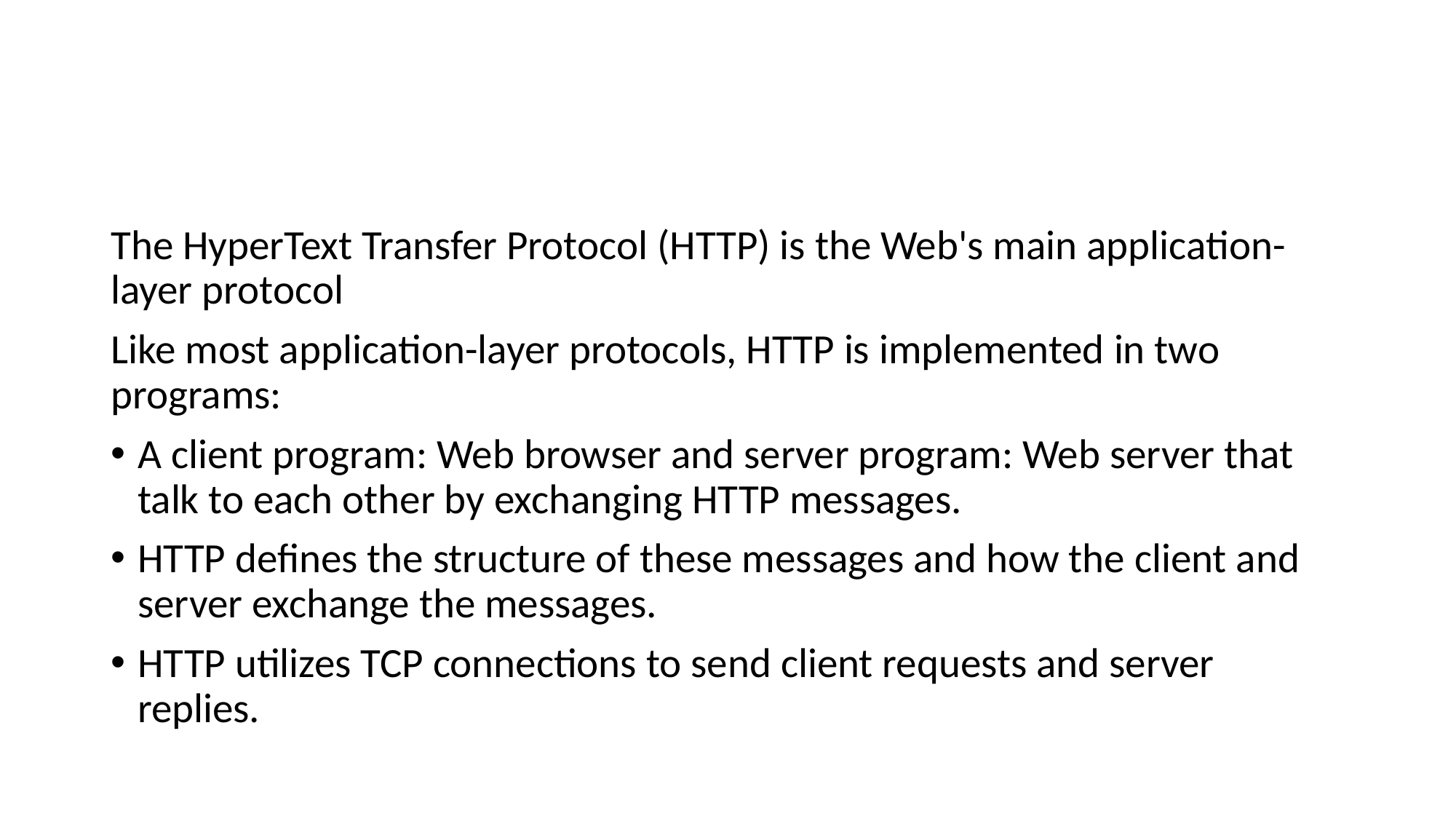

#
The HyperText Transfer Protocol (HTTP) is the Web's main application-layer protocol
Like most application-layer protocols, HTTP is implemented in two programs:
A client program: Web browser and server program: Web server that talk to each other by exchanging HTTP messages.
HTTP defines the structure of these messages and how the client and server exchange the messages.
HTTP utilizes TCP connections to send client requests and server replies.